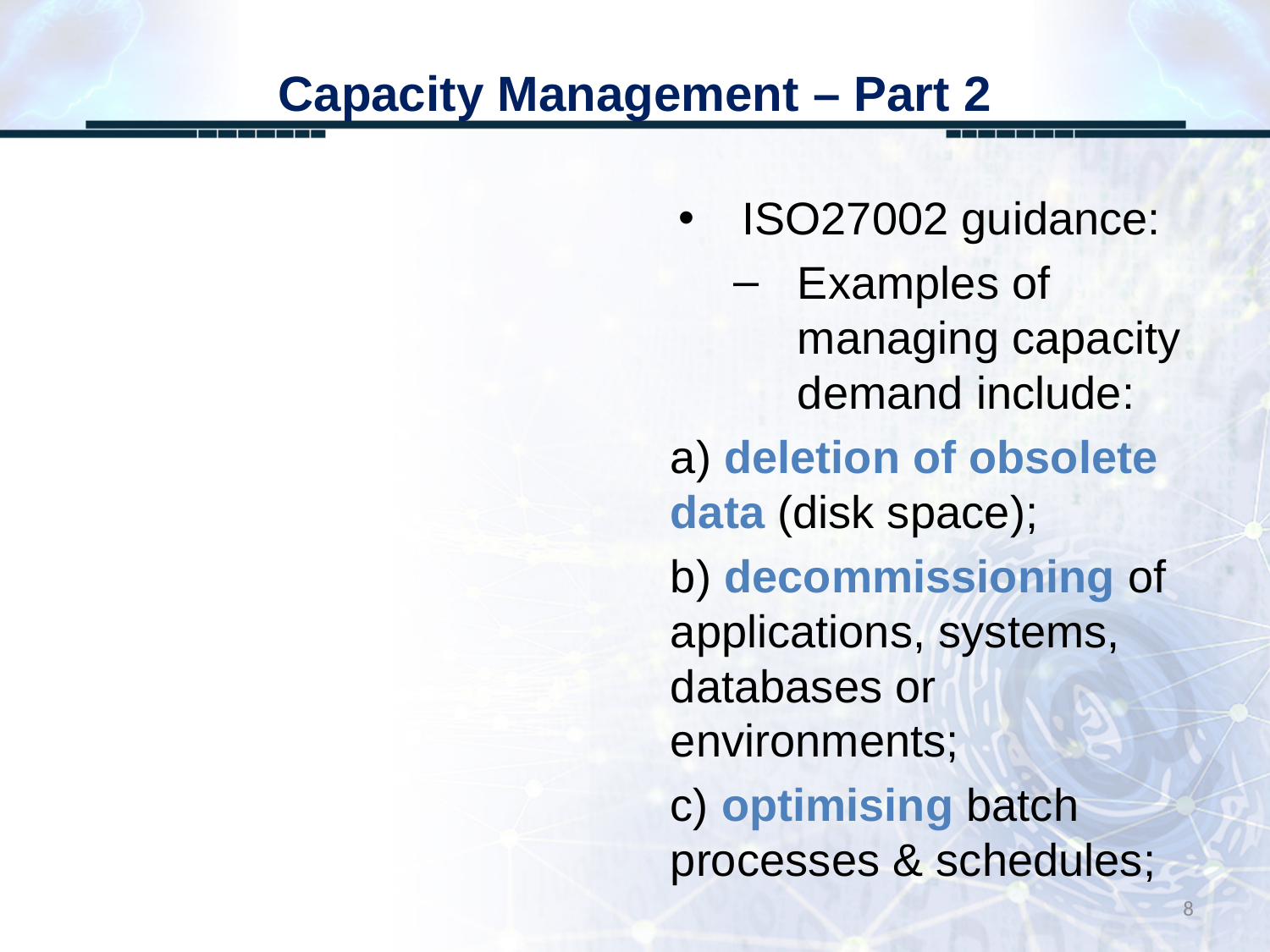

# Capacity Management – Part 2
ISO27002 guidance:
Examples of managing capacity demand include:
a) deletion of obsolete data (disk space);
b) decommissioning of applications, systems, databases or environments;
c) optimising batch processes & schedules;
8